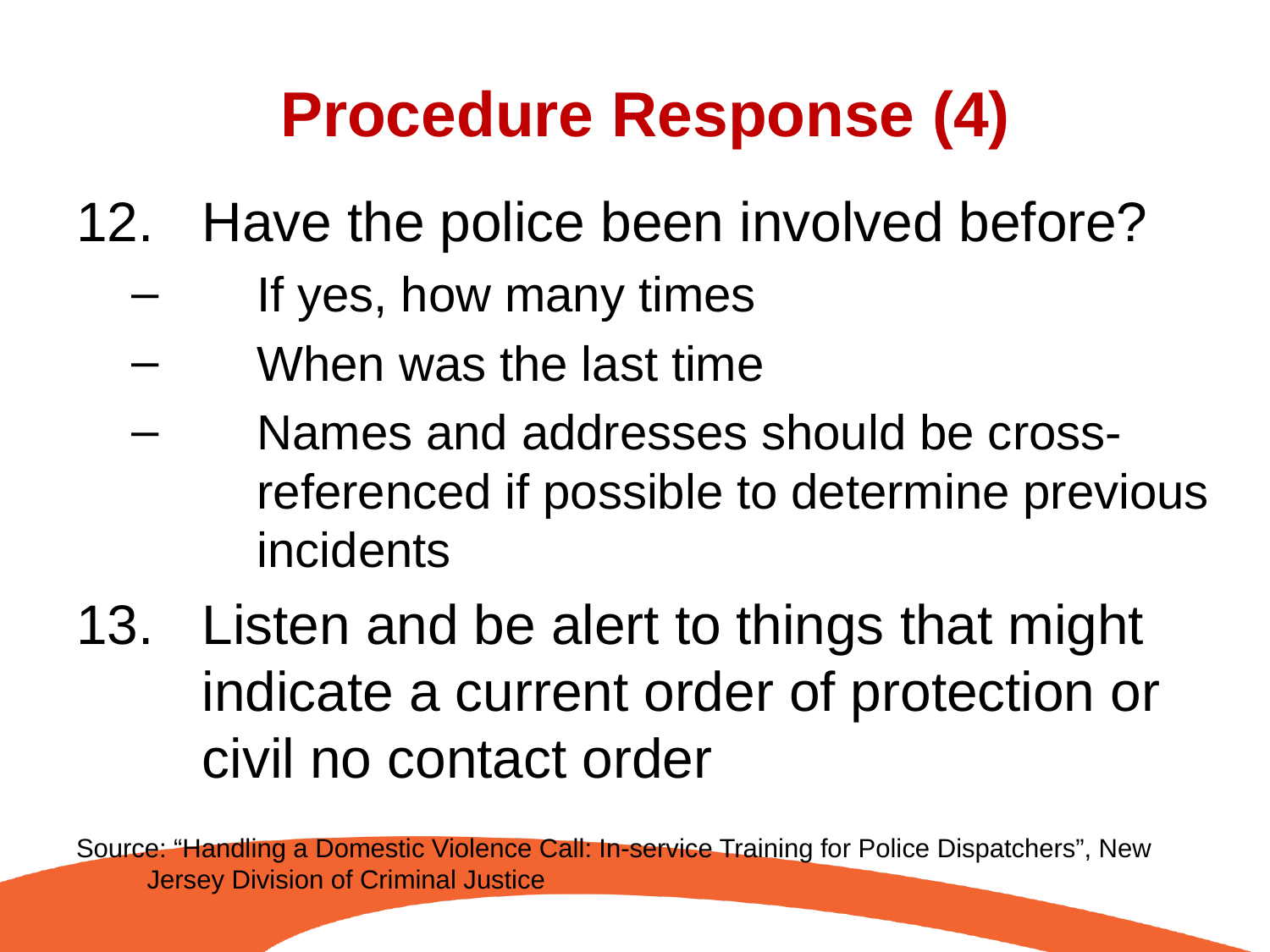

# Procedure Response (4)
Have the police been involved before?
If yes, how many times
When was the last time
Names and addresses should be cross- referenced if possible to determine previous incidents
Listen and be alert to things that might indicate a current order of protection or civil no contact order

Source: “Handling a Domestic Violence Call: In-service Training for Police Dispatchers”, New Jersey Division of Criminal Justice